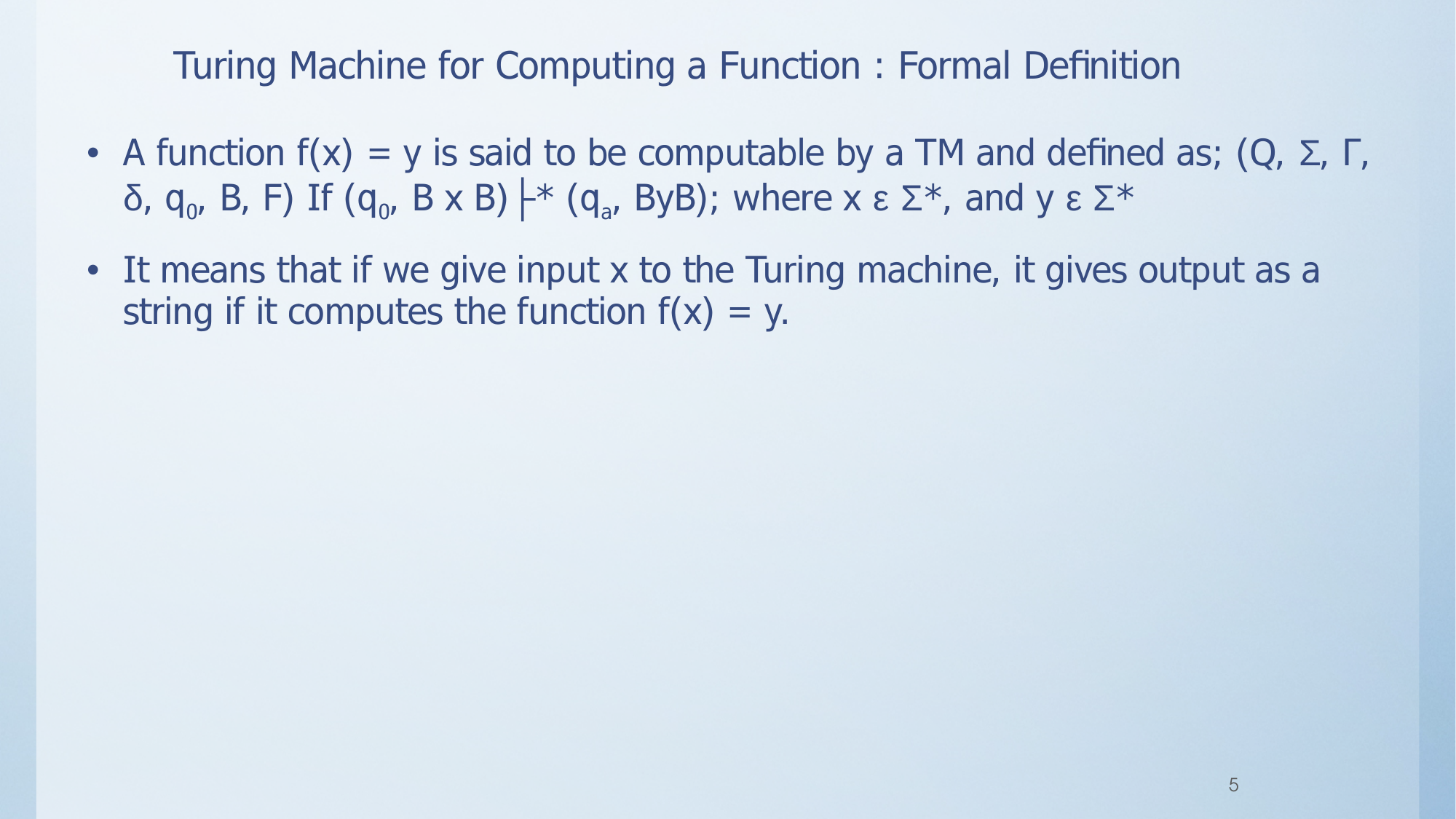

# Turing Machine for Computing a Function : Formal Definition
A function f(x) = y is said to be computable by a TM and defined as; (Q, Σ, Г, δ, q0, B, F) If (q0, B x B)├* (qa, ByB); where x ε Σ*, and y ε Σ*
It means that if we give input x to the Turing machine, it gives output as a string if it computes the function f(x) = y.

5